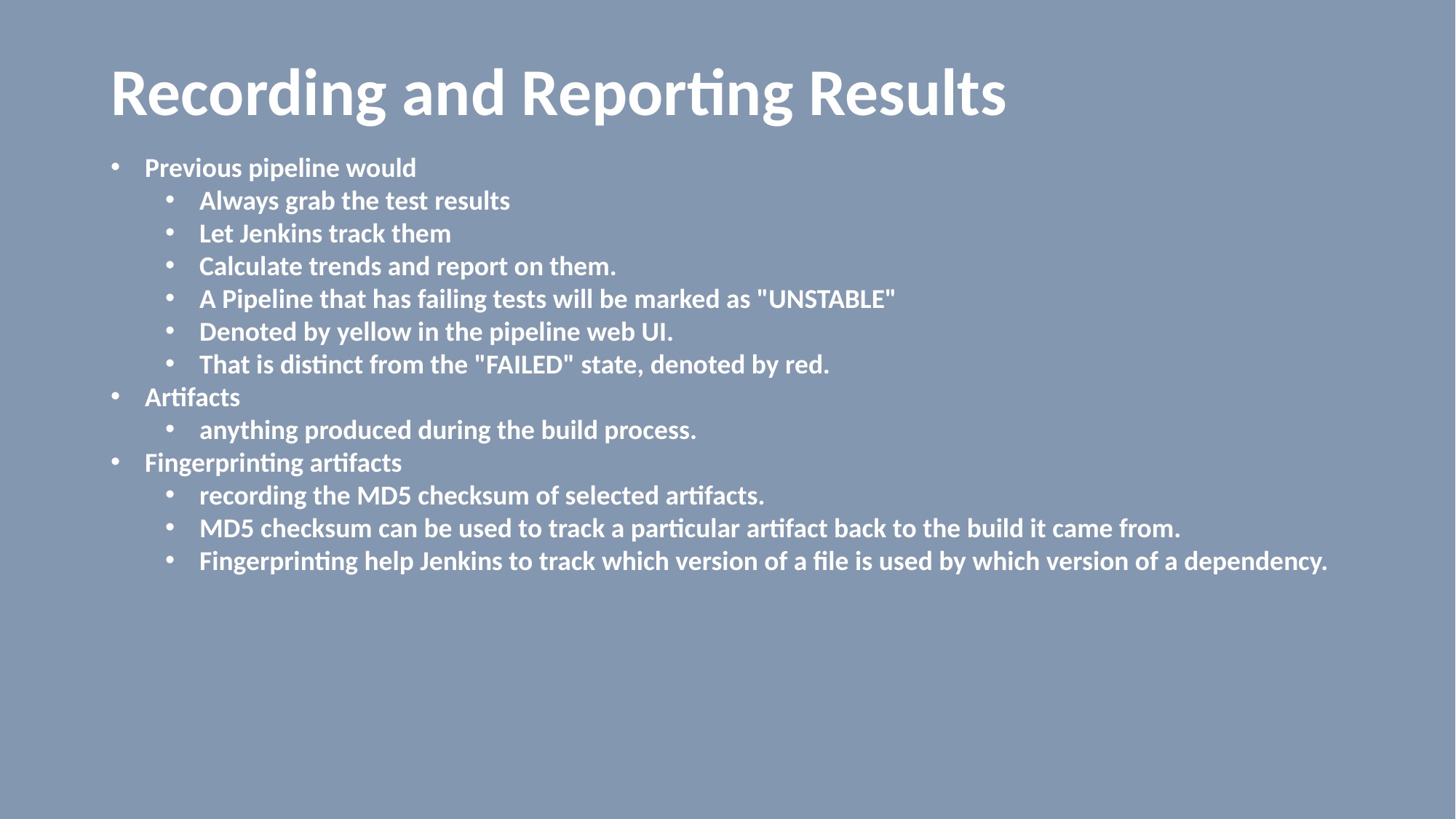

# Recording and Reporting Results
Previous pipeline would
Always grab the test results
Let Jenkins track them
Calculate trends and report on them.
A Pipeline that has failing tests will be marked as "UNSTABLE"
Denoted by yellow in the pipeline web UI.
That is distinct from the "FAILED" state, denoted by red.
Artifacts
anything produced during the build process.
Fingerprinting artifacts
recording the MD5 checksum of selected artifacts.
MD5 checksum can be used to track a particular artifact back to the build it came from.
Fingerprinting help Jenkins to track which version of a file is used by which version of a dependency.